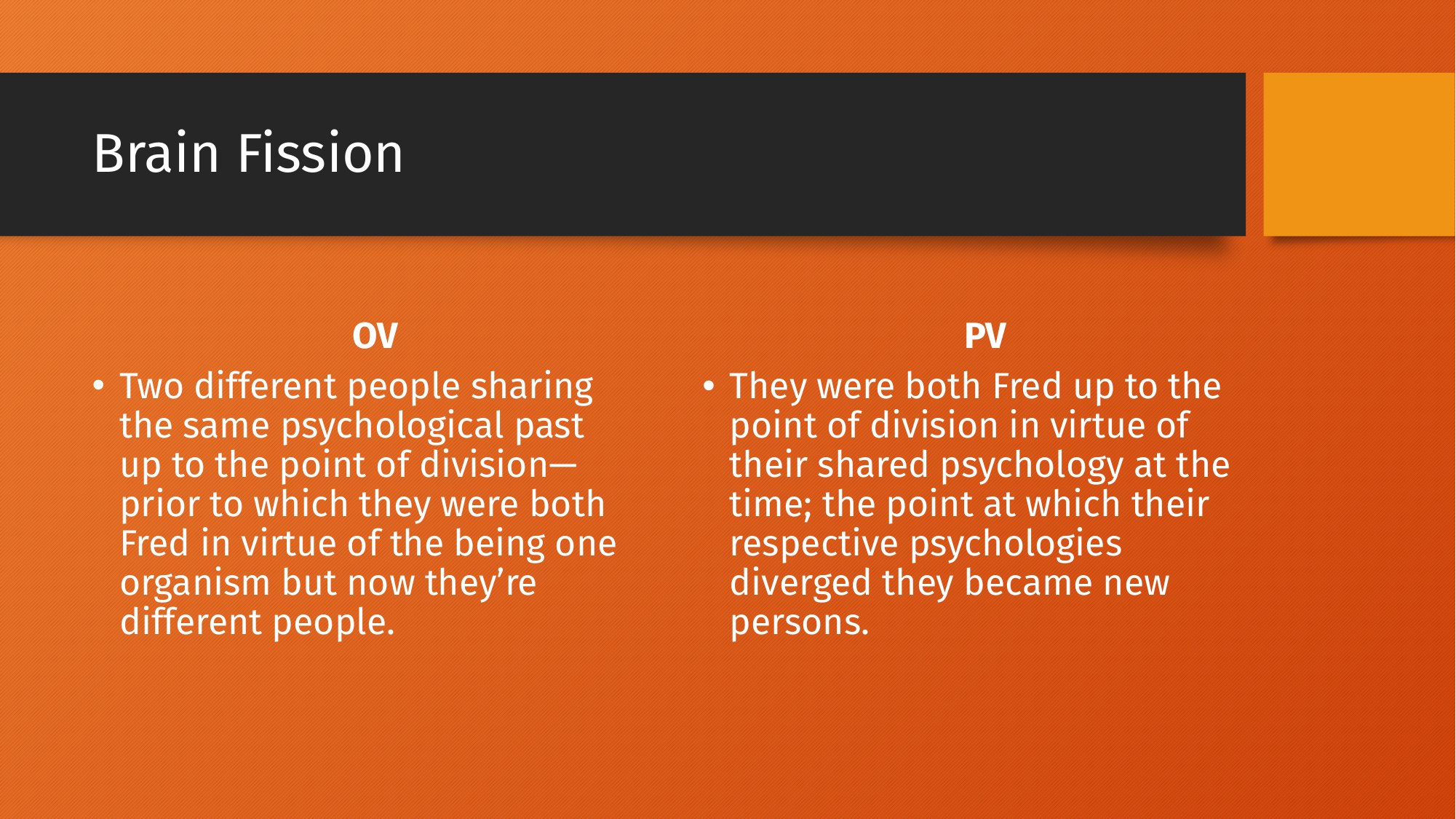

# Brain Fission
OV
PV
Two different people sharing the same psychological past up to the point of division—prior to which they were both Fred in virtue of the being one organism but now they’re different people.
They were both Fred up to the point of division in virtue of their shared psychology at the time; the point at which their respective psychologies diverged they became new persons.